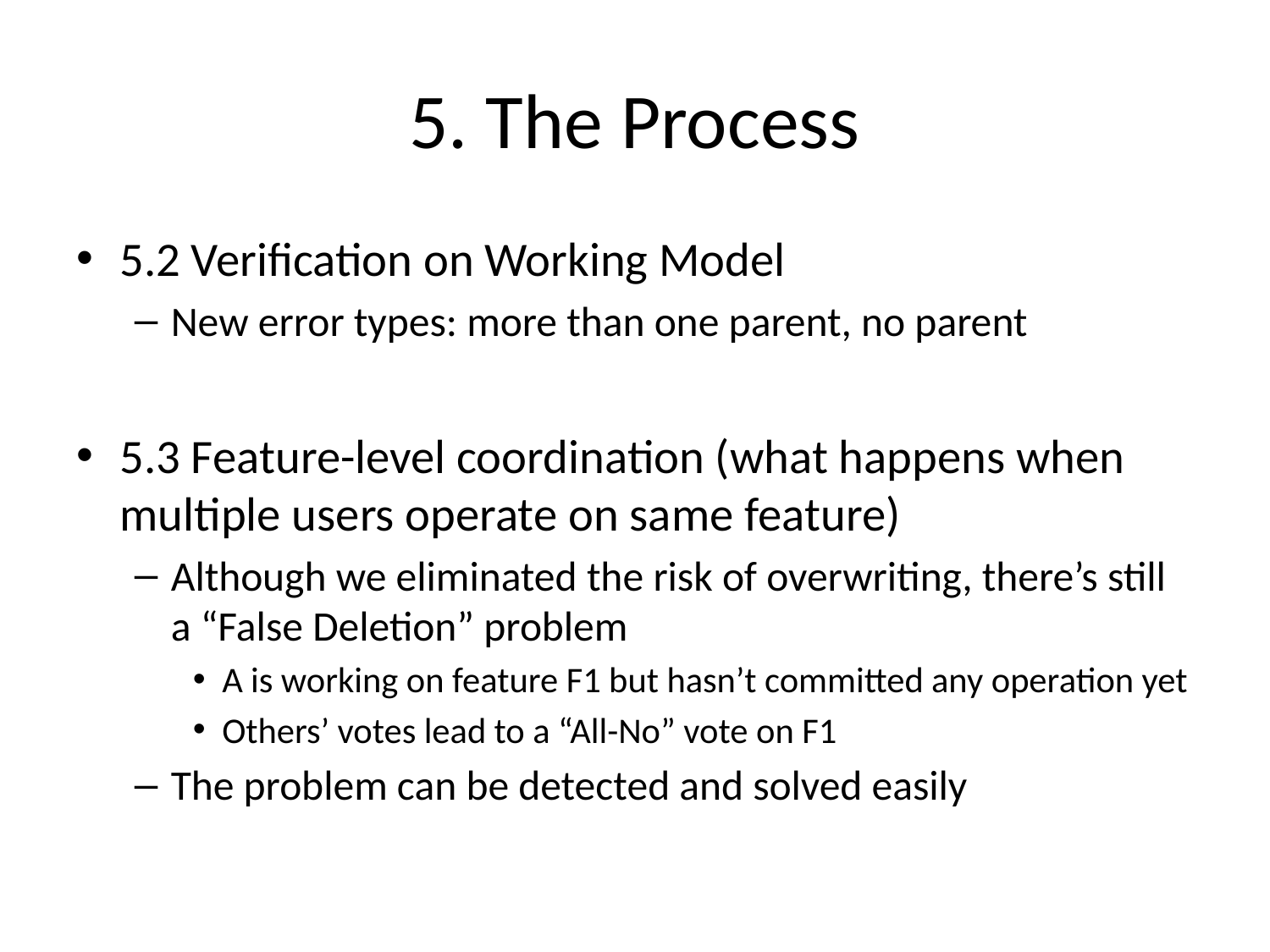

# 5. The Process
5.2 Verification on Working Model
New error types: more than one parent, no parent

5.3 Feature-level coordination (what happens when multiple users operate on same feature)
Although we eliminated the risk of overwriting, there’s still a “False Deletion” problem
A is working on feature F1 but hasn’t committed any operation yet
Others’ votes lead to a “All-No” vote on F1
The problem can be detected and solved easily